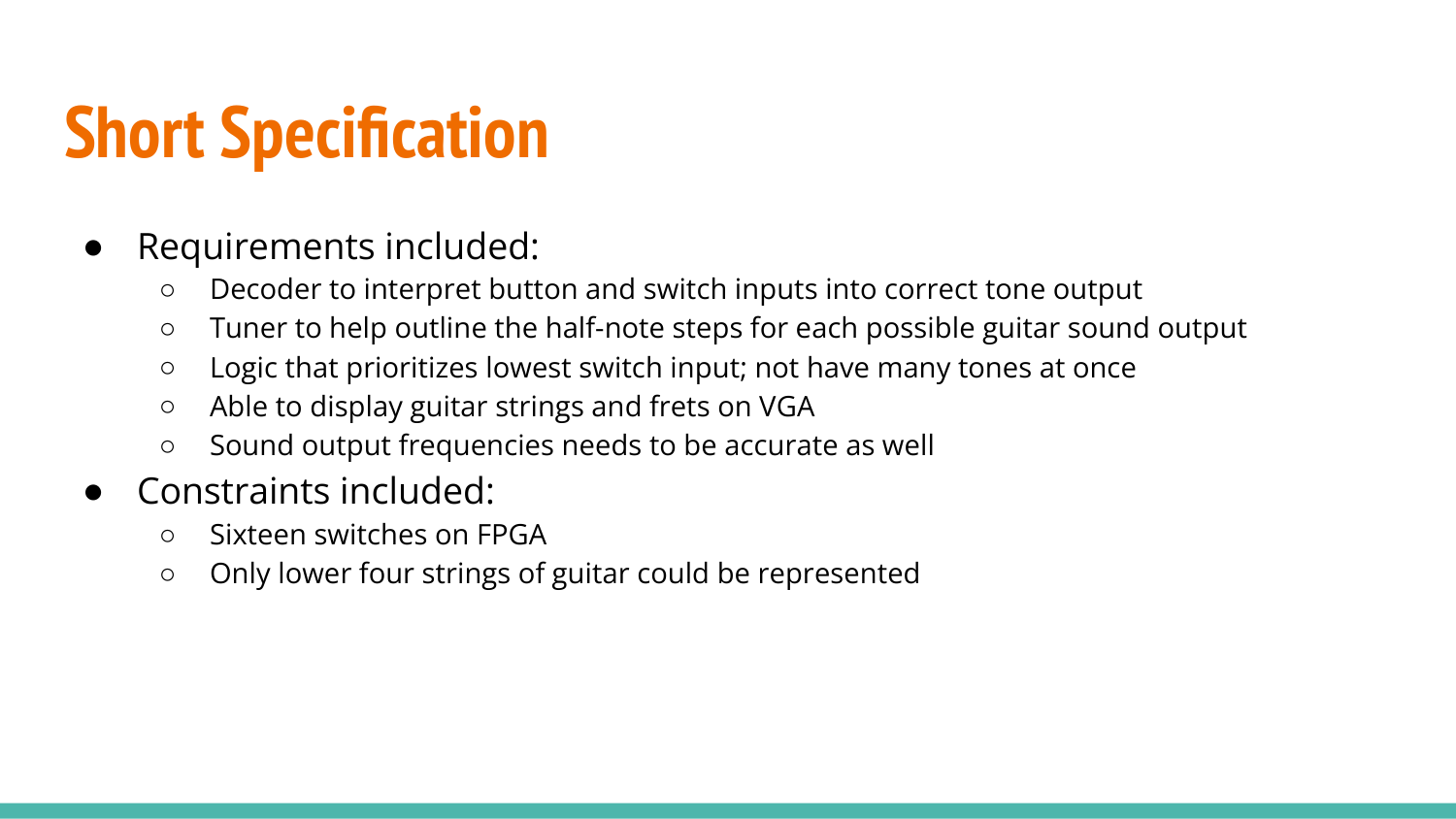

# Short Specification
Requirements included:
Decoder to interpret button and switch inputs into correct tone output
Tuner to help outline the half-note steps for each possible guitar sound output
Logic that prioritizes lowest switch input; not have many tones at once
Able to display guitar strings and frets on VGA
Sound output frequencies needs to be accurate as well
Constraints included:
Sixteen switches on FPGA
Only lower four strings of guitar could be represented